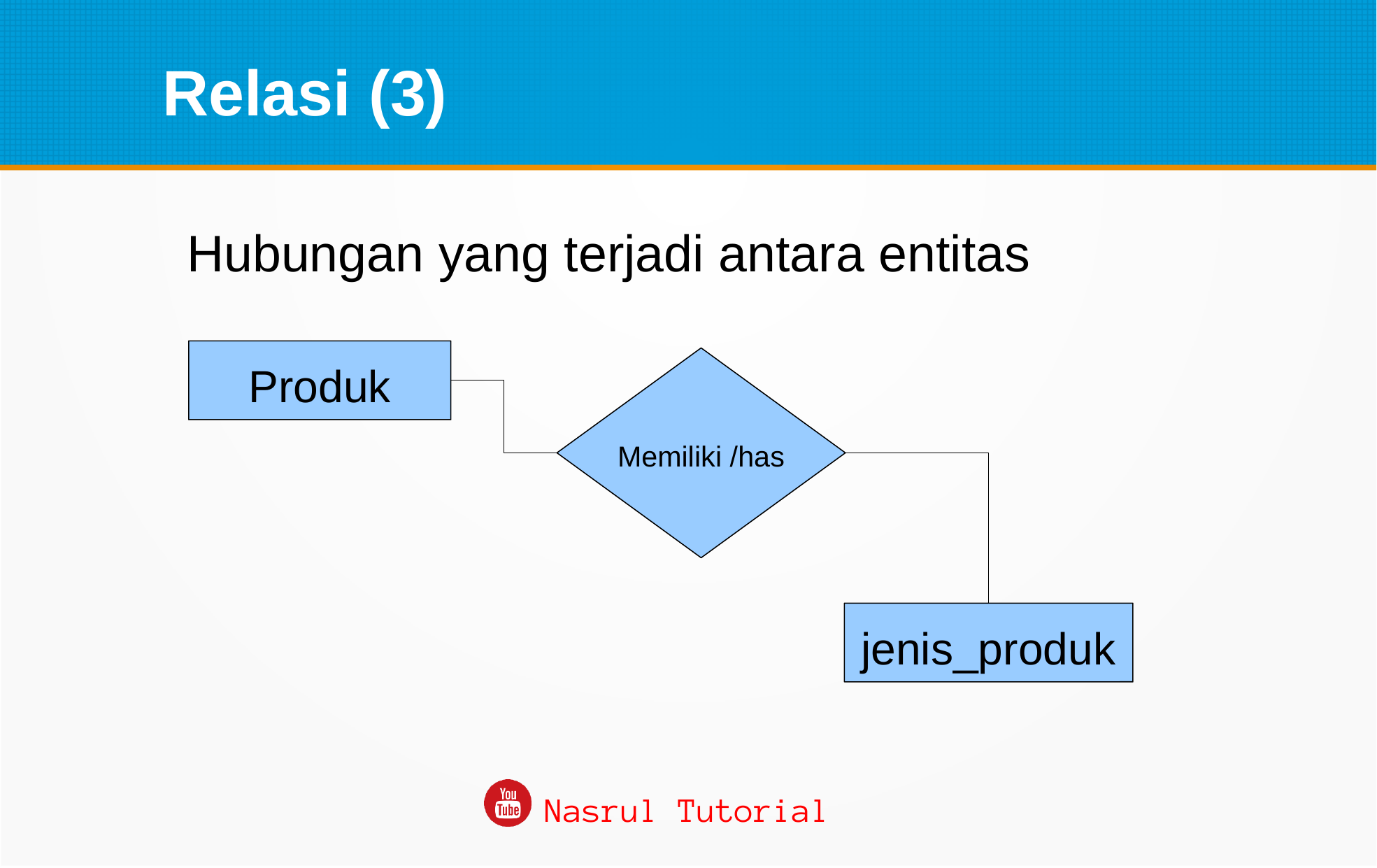

8
Relasi (3)
 Hubungan yang terjadi antara entitas
Produk
Memiliki /has
jenis_produk